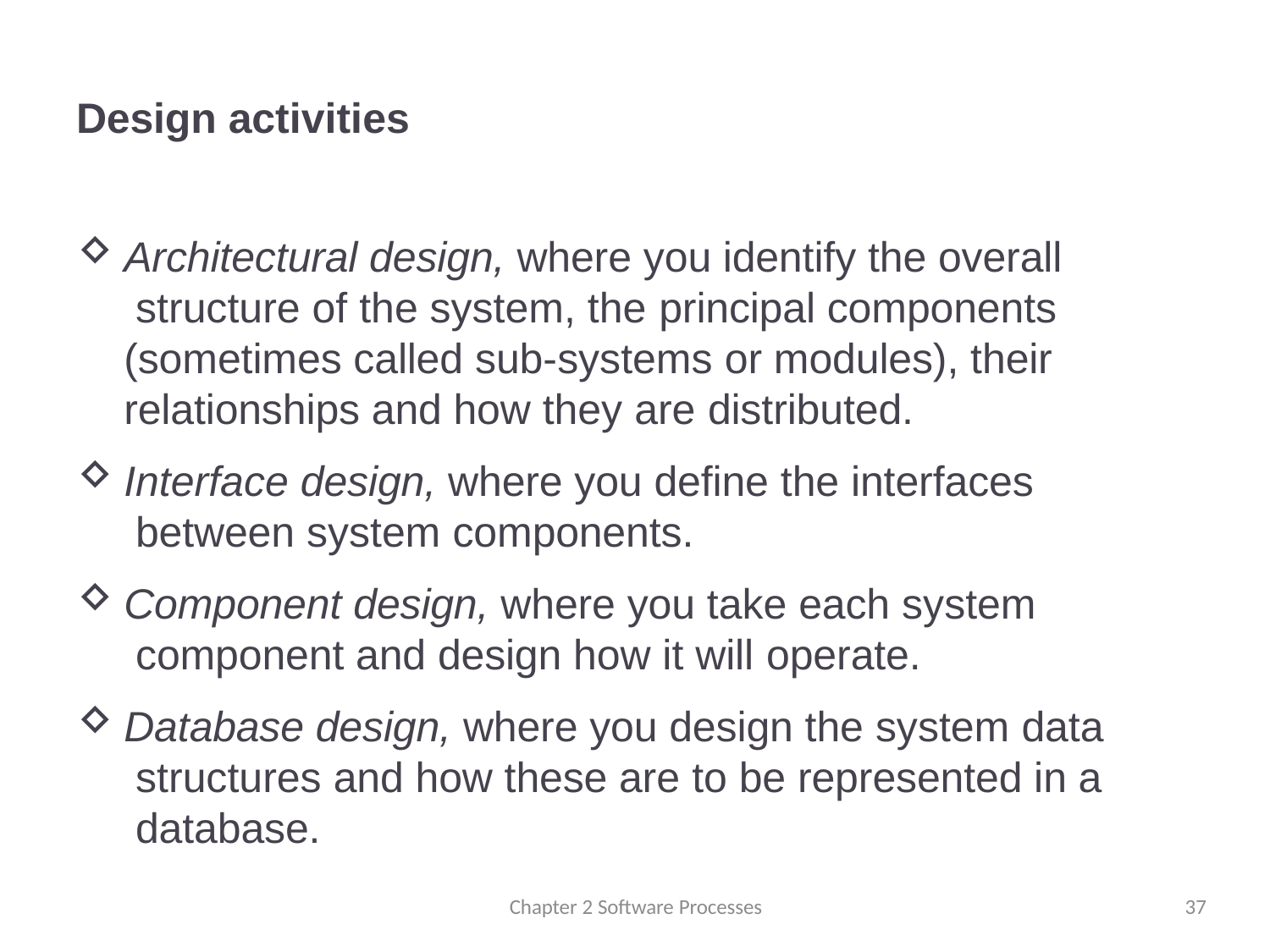

Design activities

Architectural design, where you identify the overall  structure of the system, the principal components  (sometimes called sub-systems or modules), their  relationships and how they are distributed.
Interface design, where you define the interfaces  between system components.
Component design, where you take each system  component and design how it will operate.
Database design, where you design the system data  structures and how these are to be represented in a  database.
Chapter 2 Software Processes
37